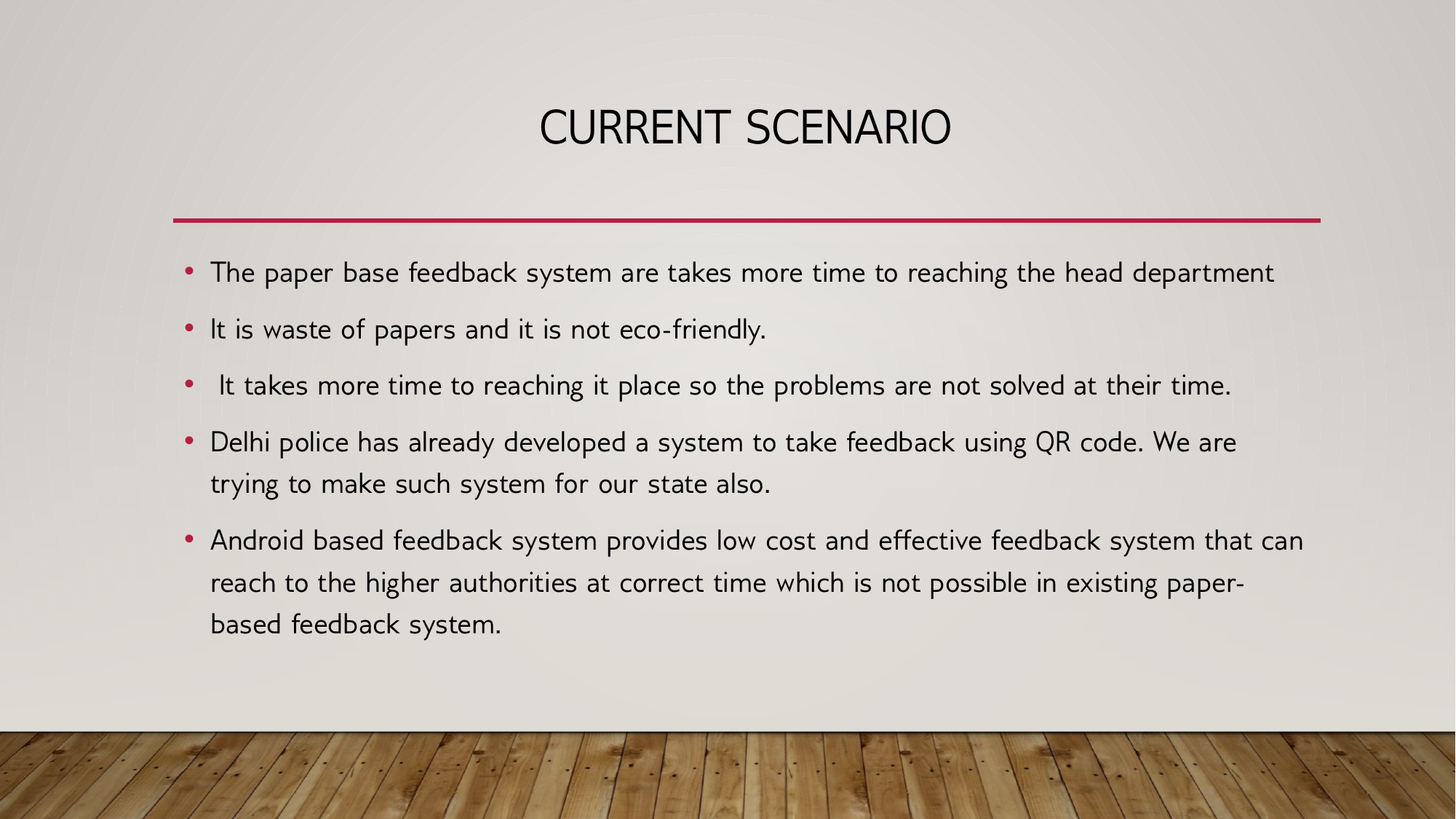

# CURRENT SCENARIO
The paper base feedback system are takes more time to reaching the head department
It is waste of papers and it is not eco-friendly.
 It takes more time to reaching it place so the problems are not solved at their time.
Delhi police has already developed a system to take feedback using QR code. We are trying to make such system for our state also.
Android based feedback system provides low cost and effective feedback system that can reach to the higher authorities at correct time which is not possible in existing paper- based feedback system.